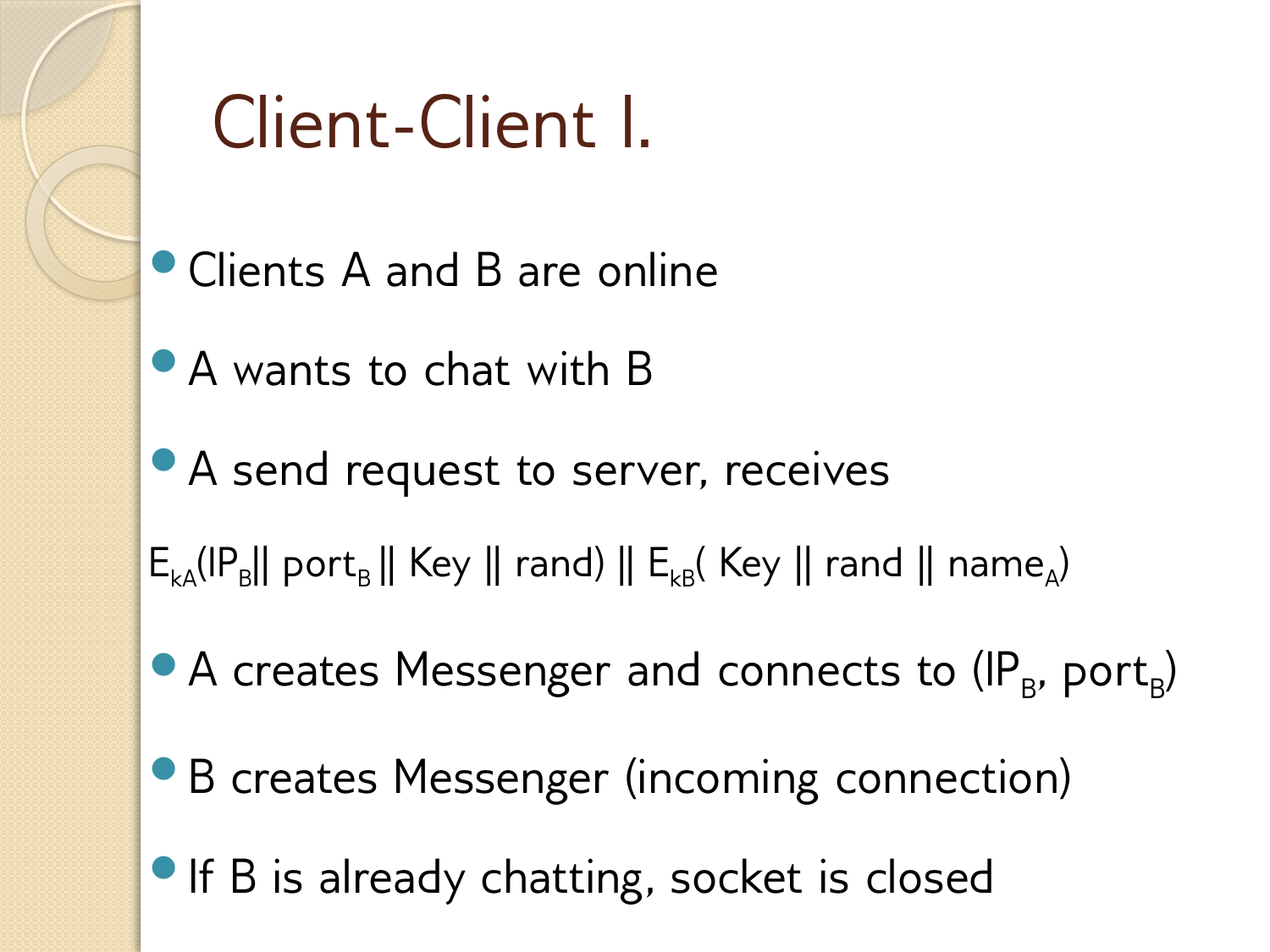

# Client-Client I.
Clients A and B are online
A wants to chat with B
A send request to server, receives
EkA(IPB|| portB || Key || rand) || EkB( Key || rand || nameA)
A creates Messenger and connects to (IPB, portB)
B creates Messenger (incoming connection)
If B is already chatting, socket is closed